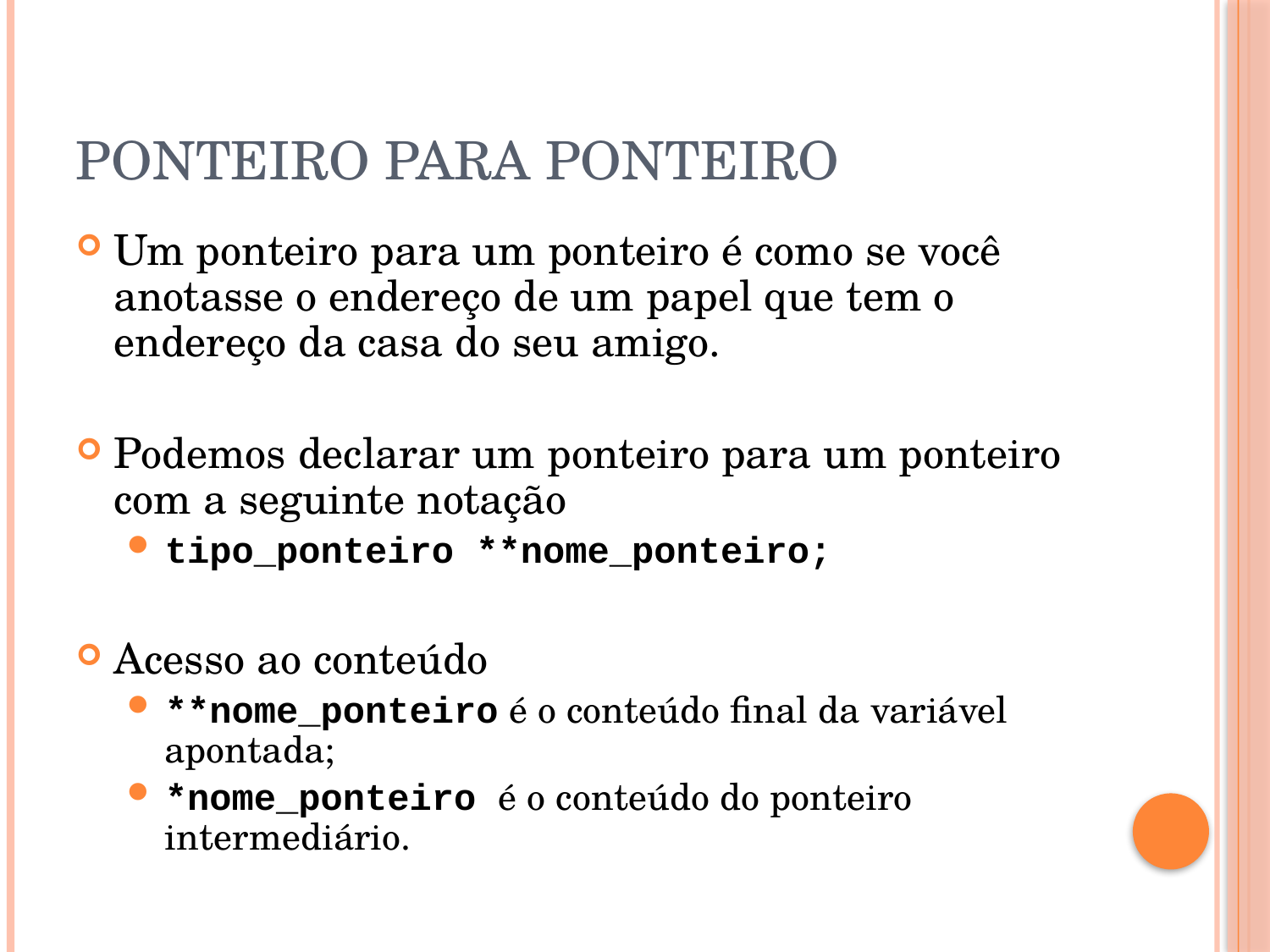

# Ponteiro para ponteiro
Um ponteiro para um ponteiro é como se você anotasse o endereço de um papel que tem o endereço da casa do seu amigo.

Podemos declarar um ponteiro para um ponteiro com a seguinte notação
tipo_ponteiro **nome_ponteiro;

Acesso ao conteúdo
**nome_ponteiro é o conteúdo final da variável apontada;
*nome_ponteiro é o conteúdo do ponteiro intermediário.